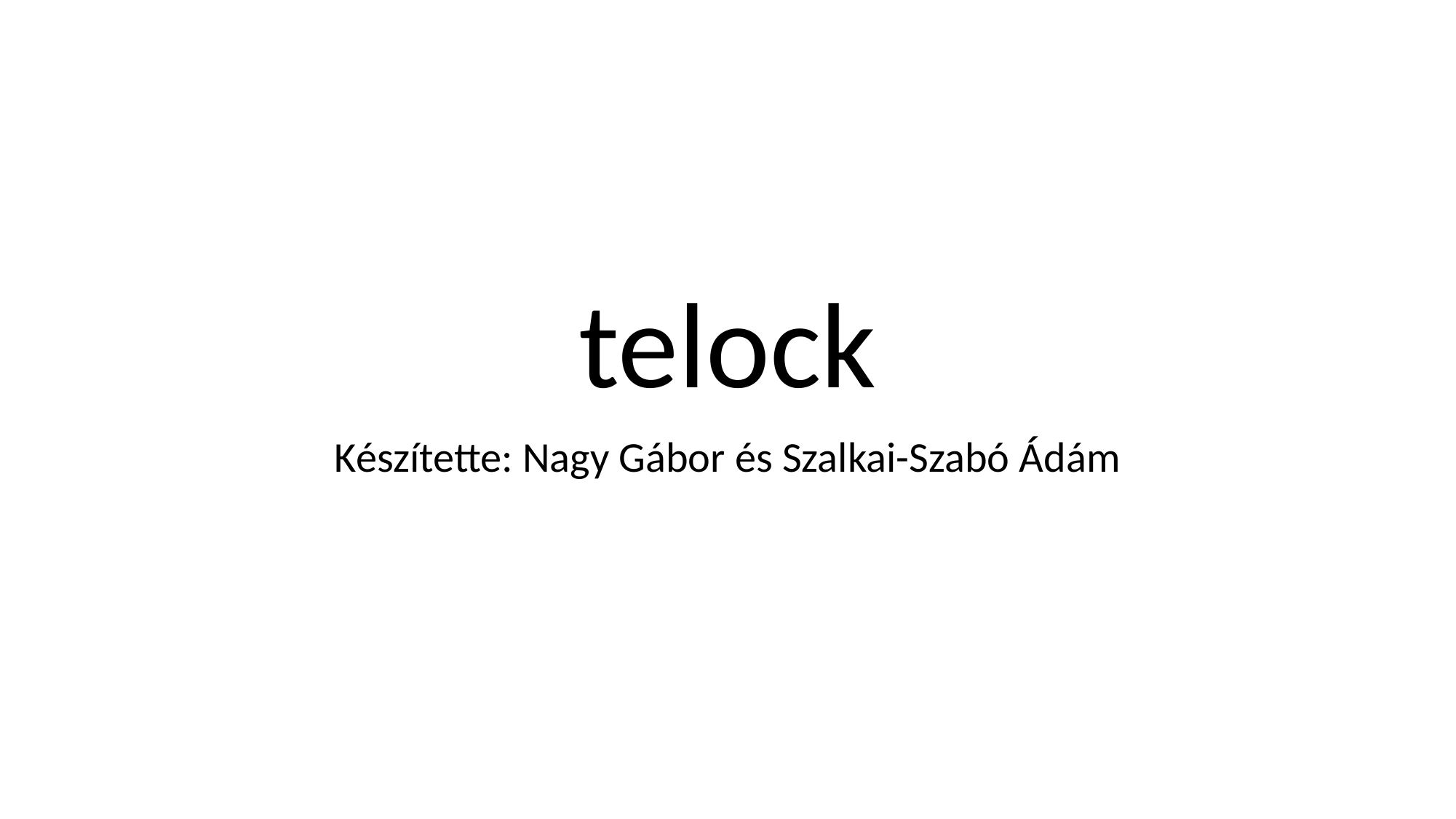

# telock
Készítette: Nagy Gábor és Szalkai-Szabó Ádám